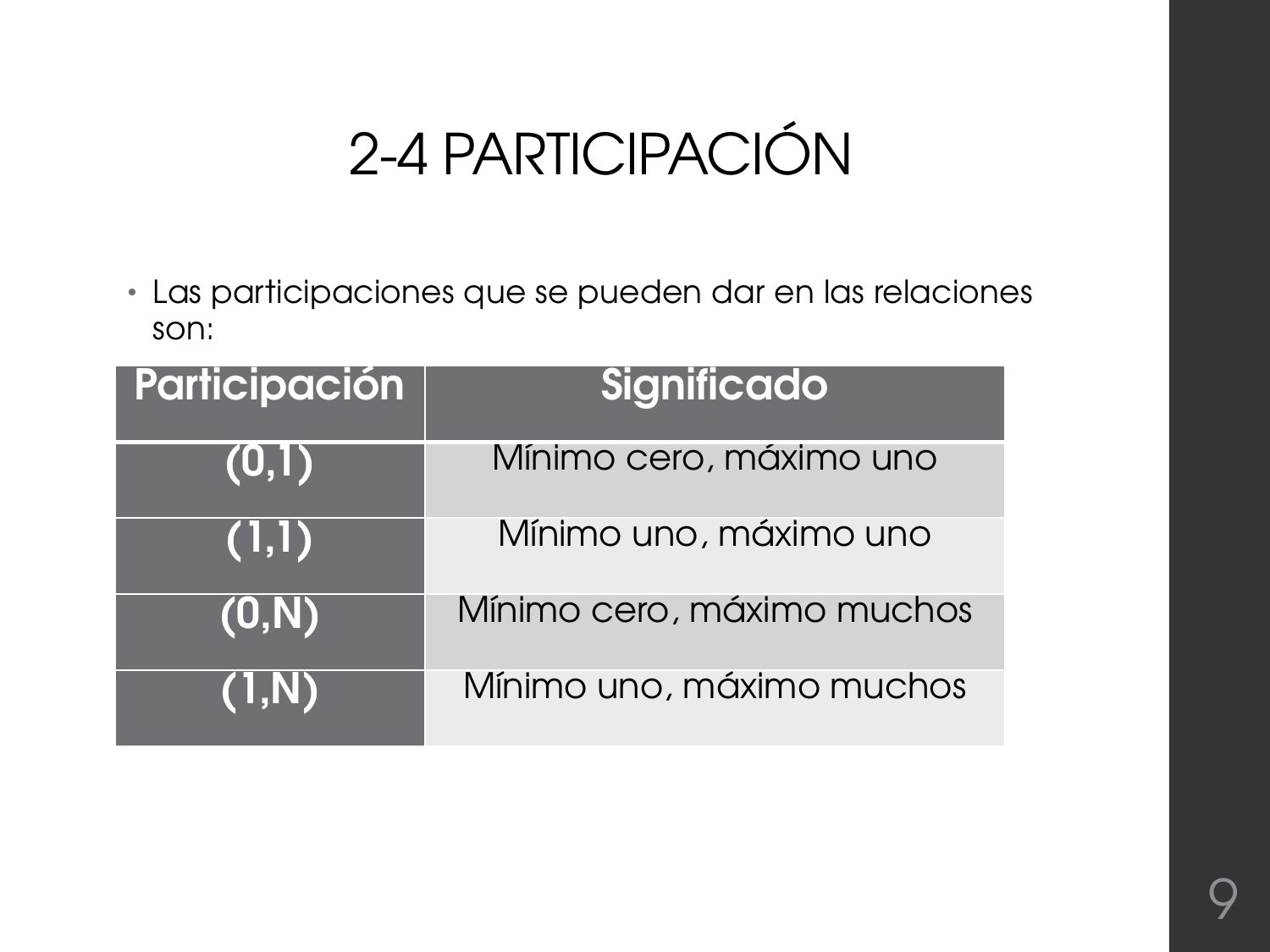

2-4 PARTICIPACIÓN
Las participaciones que se pueden dar en las relaciones son:
| Participación | Significado |
| --- | --- |
| (0,1) | Mínimo cero, máximo uno |
| (1,1) | Mínimo uno, máximo uno |
| (0,N) | Mínimo cero, máximo muchos |
| (1,N) | Mínimo uno, máximo muchos |
9